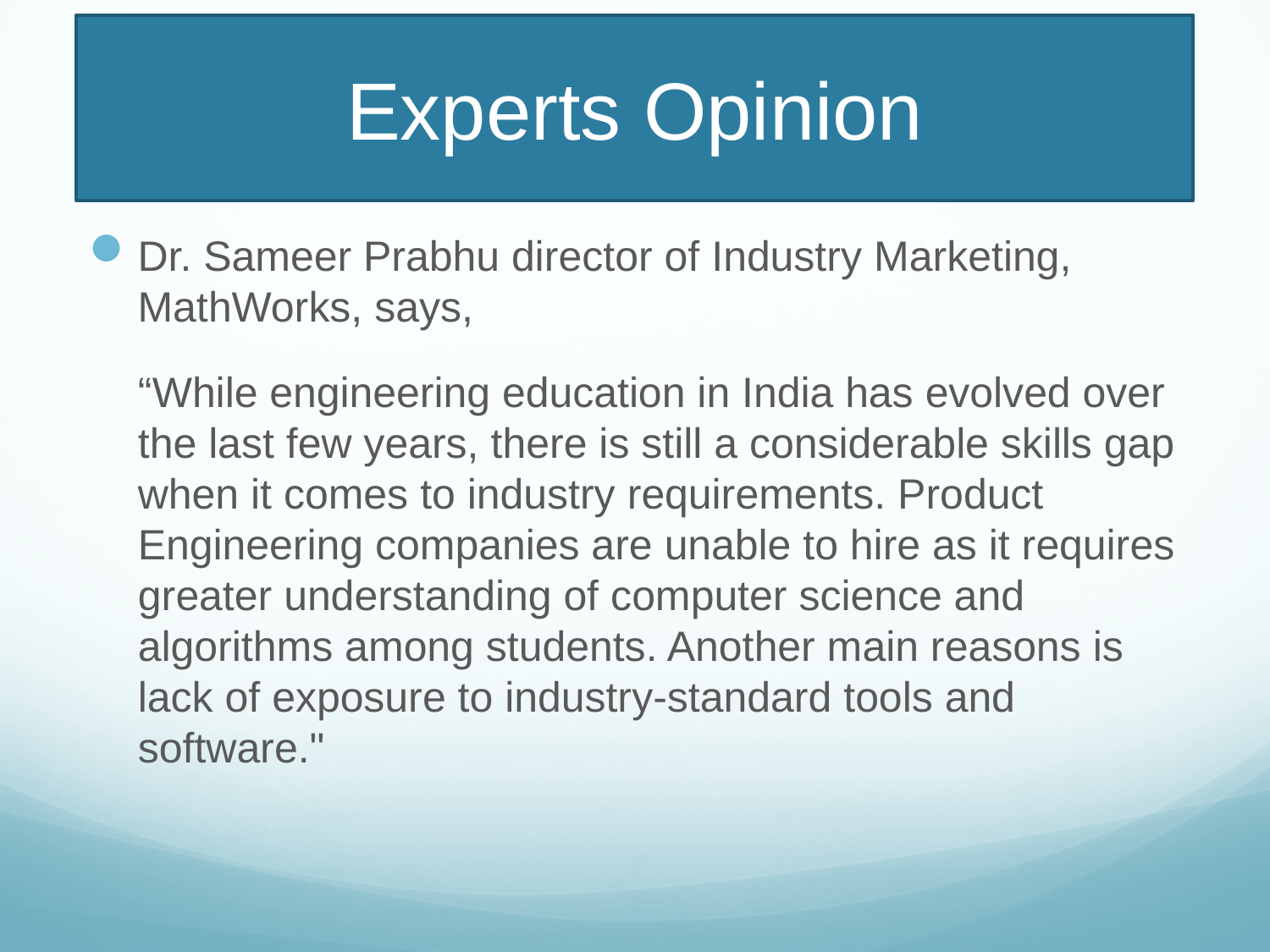

# Experts Opinion
Dr. Sameer Prabhu director of Industry Marketing, MathWorks, says,
“While engineering education in India has evolved over the last few years, there is still a considerable skills gap when it comes to industry requirements. Product Engineering companies are unable to hire as it requires greater understanding of computer science and algorithms among students. Another main reasons is lack of exposure to industry-standard tools and software."